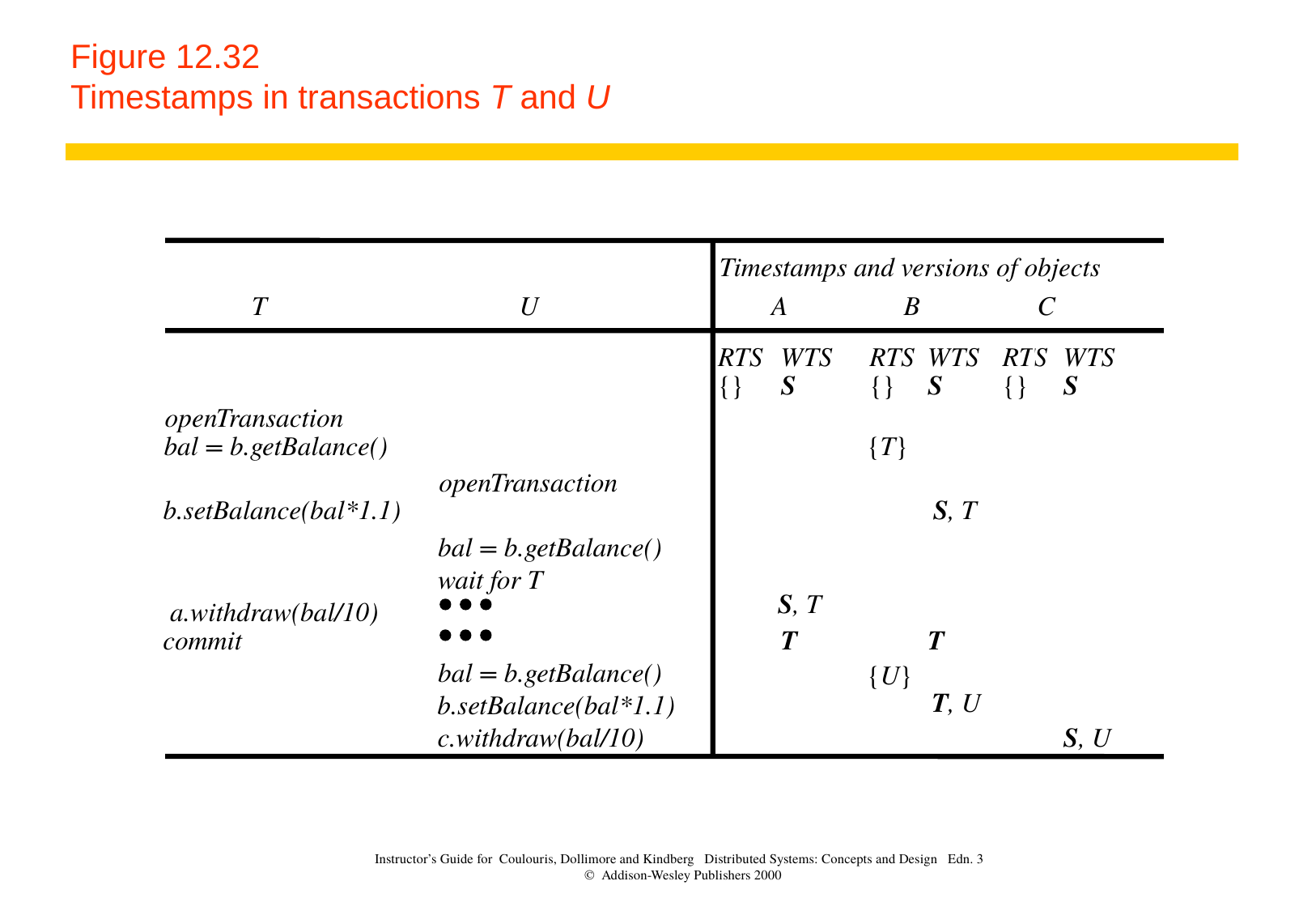

# Figure 12.32 Timestamps in transactions T and U

Timestamps and versions of objects
 T
U
A
B
C

RTS
WTS
RTS
WTS
RTS
WTS

{}
S
{}
S
{}
S

openTransaction
bal = b.getBalance()

{T}
openTransaction
b.setBalance(bal*1.1)
S, T
bal = b.getBalance()
wait for T
S, T
 a.withdraw(bal/10)

commit
T
T

bal = b.getBalance()
{U}
T, U
b.setBalance(bal*1.1)
c.withdraw(bal/10)
S, U

Instructor’s Guide for  Coulouris, Dollimore and Kindberg   Distributed Systems: Concepts and Design   Edn. 3
©  Addison-Wesley Publishers 2000